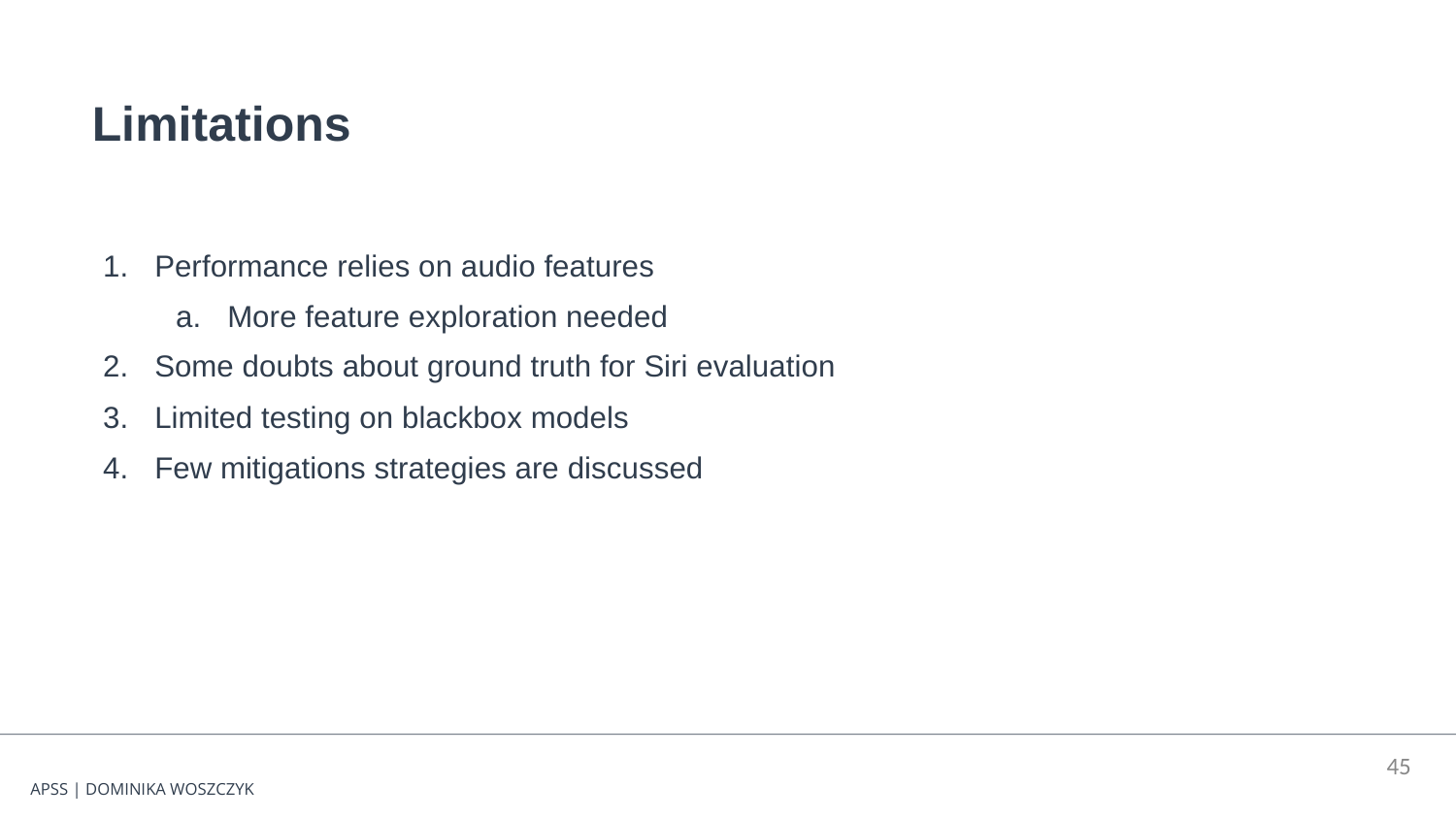

Limitations
Performance relies on audio features
More feature exploration needed
Some doubts about ground truth for Siri evaluation
Limited testing on blackbox models
Few mitigations strategies are discussed

45
APSS | DOMINIKA WOSZCZYK